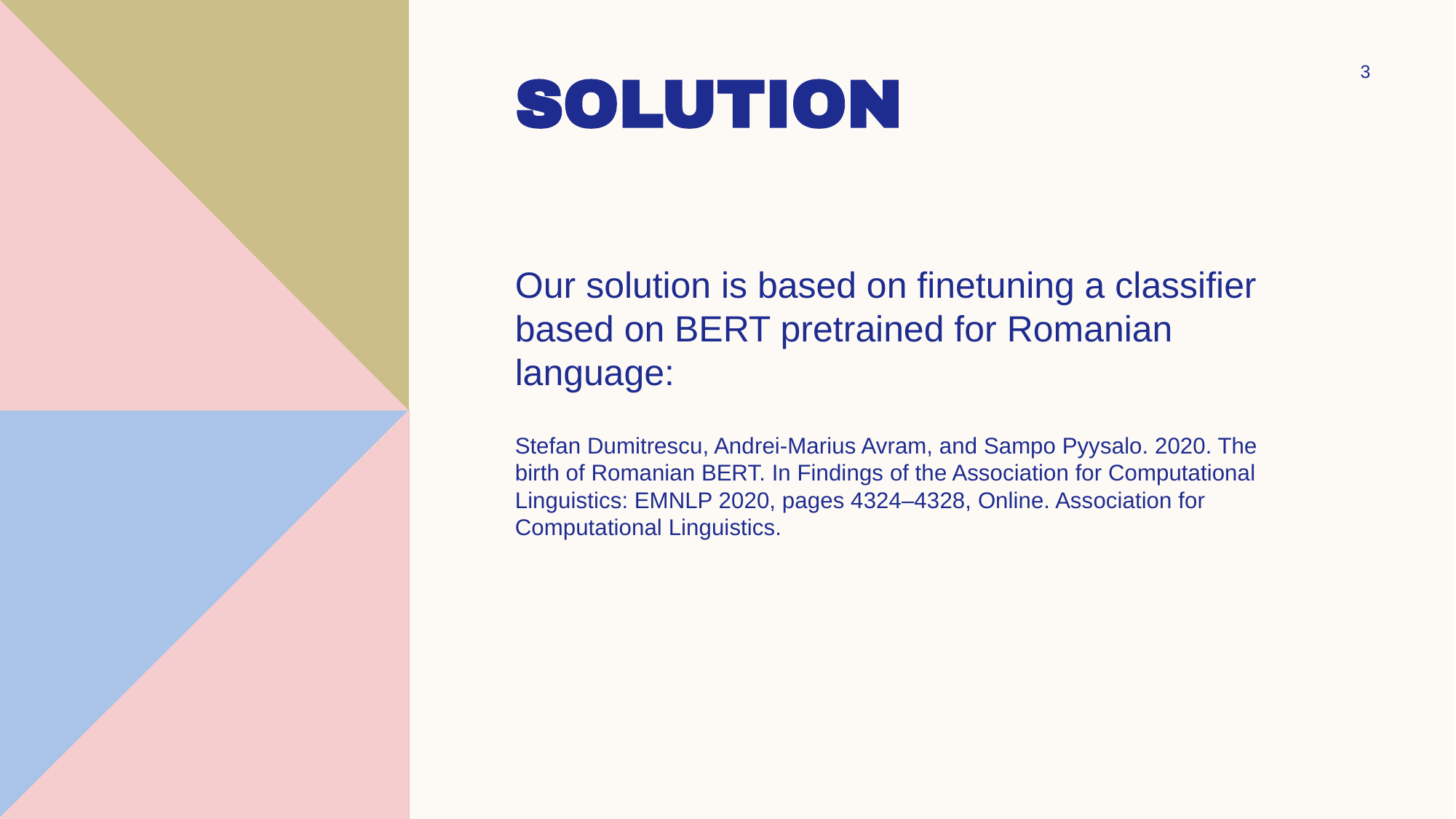

# Solution
3

Our solution is based on finetuning a classifier based on BERT pretrained for Romanian language:

Stefan Dumitrescu, Andrei-Marius Avram, and Sampo Pyysalo. 2020. The birth of Romanian BERT. In Findings of the Association for Computational Linguistics: EMNLP 2020, pages 4324–4328, Online. Association for Computational Linguistics.